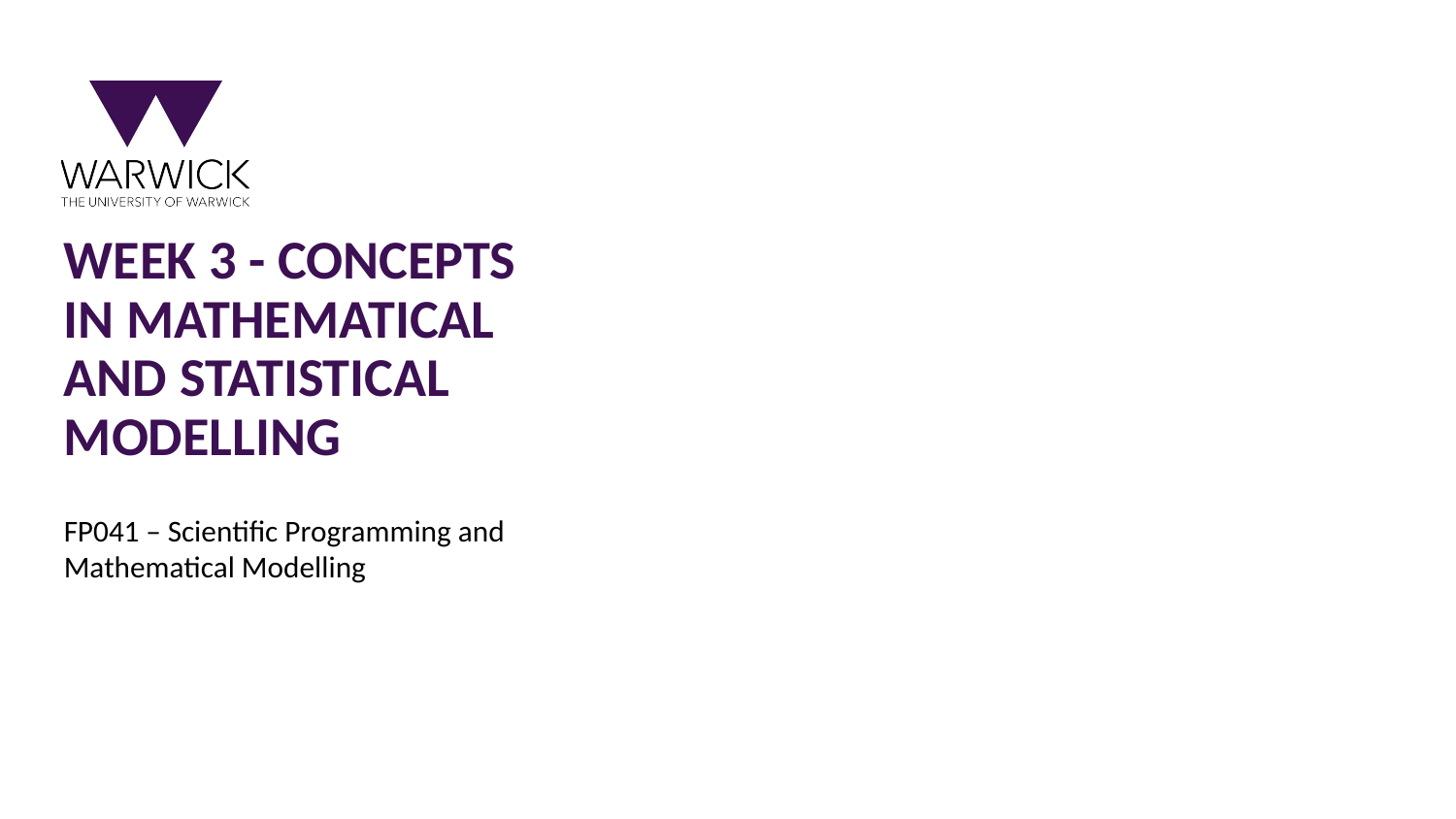

# Week 3 - Concepts in Mathematical and Statistical Modelling
FP041 – Scientific Programming and Mathematical Modelling